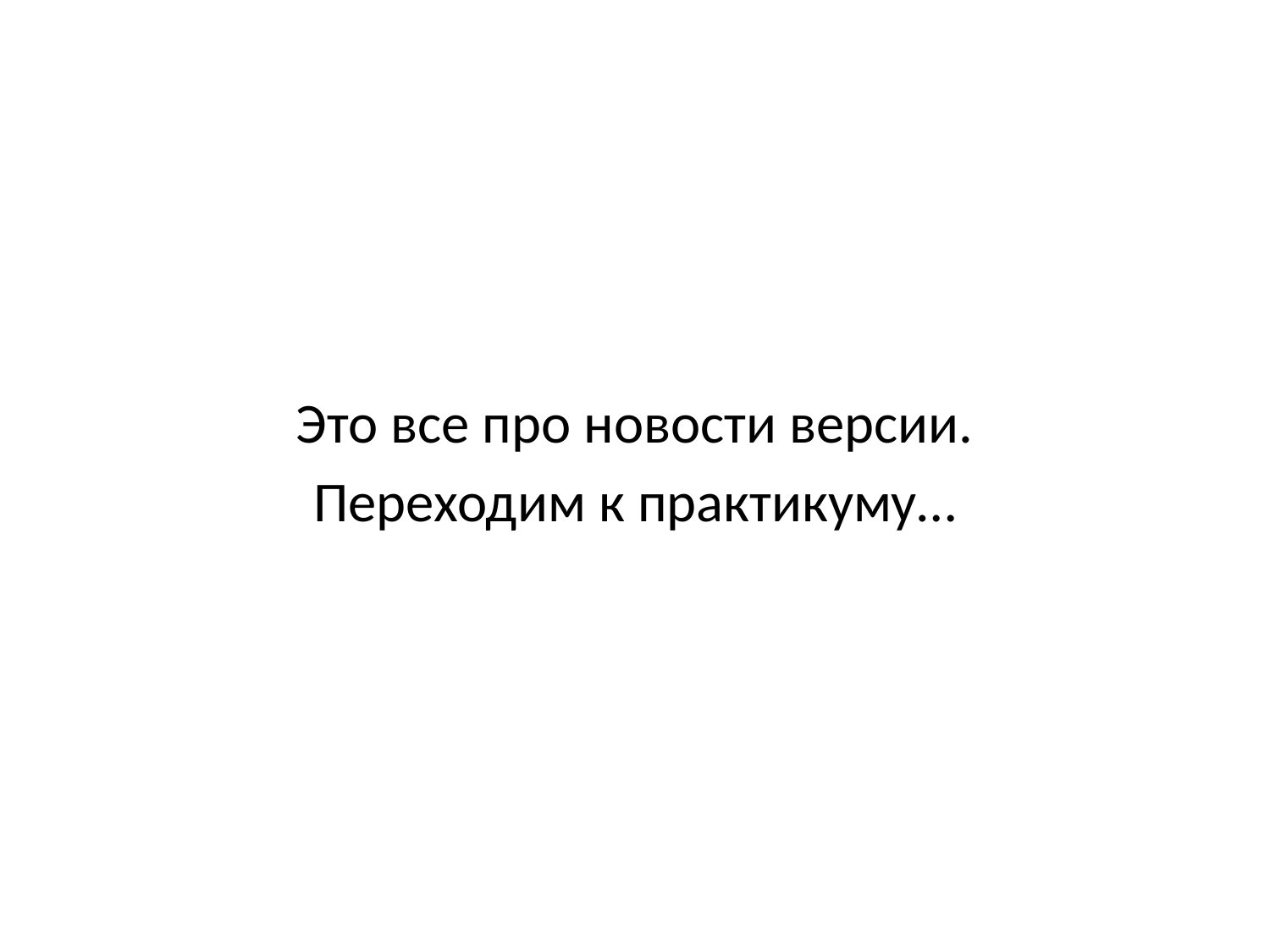

#

Это все про новости версии.
Переходим к практикуму…